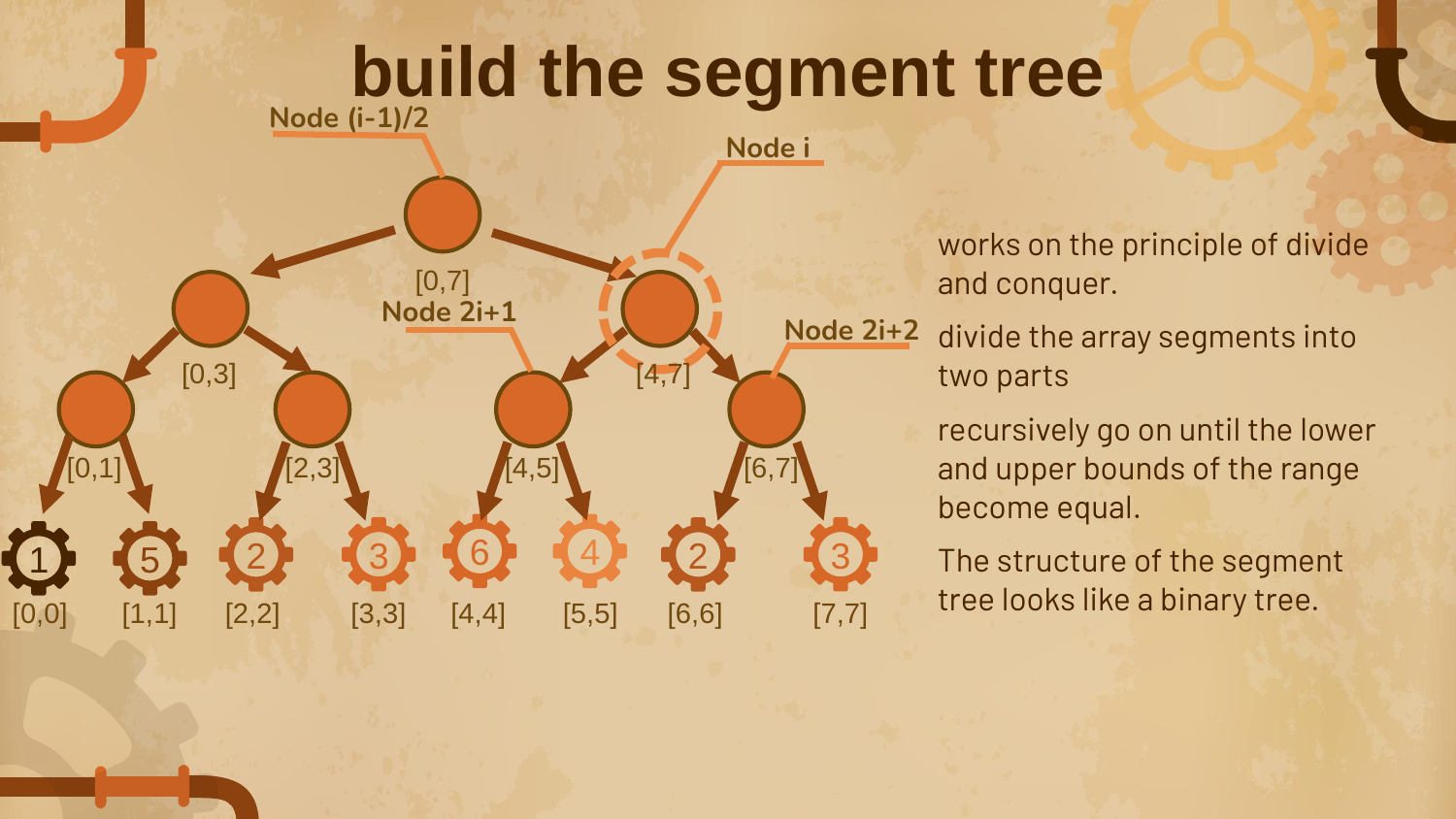

# build the segment tree
Node (i-1)/2
Node i

works on the principle of divide and conquer.
divide the array segments into two parts
recursively go on until the lower and upper bounds of the range become equal.
The structure of the segment tree looks like a binary tree.

[0,7]

Node 2i+1
Node 2i+2
[0,3]
[4,7]

[0,1]
[2,3]
[4,5]
[6,7]
4
6
3
3
2
2
1
5
[0,0]
[1,1]
[2,2]
[3,3]
[4,4]
[5,5]
[6,6]
[7,7]